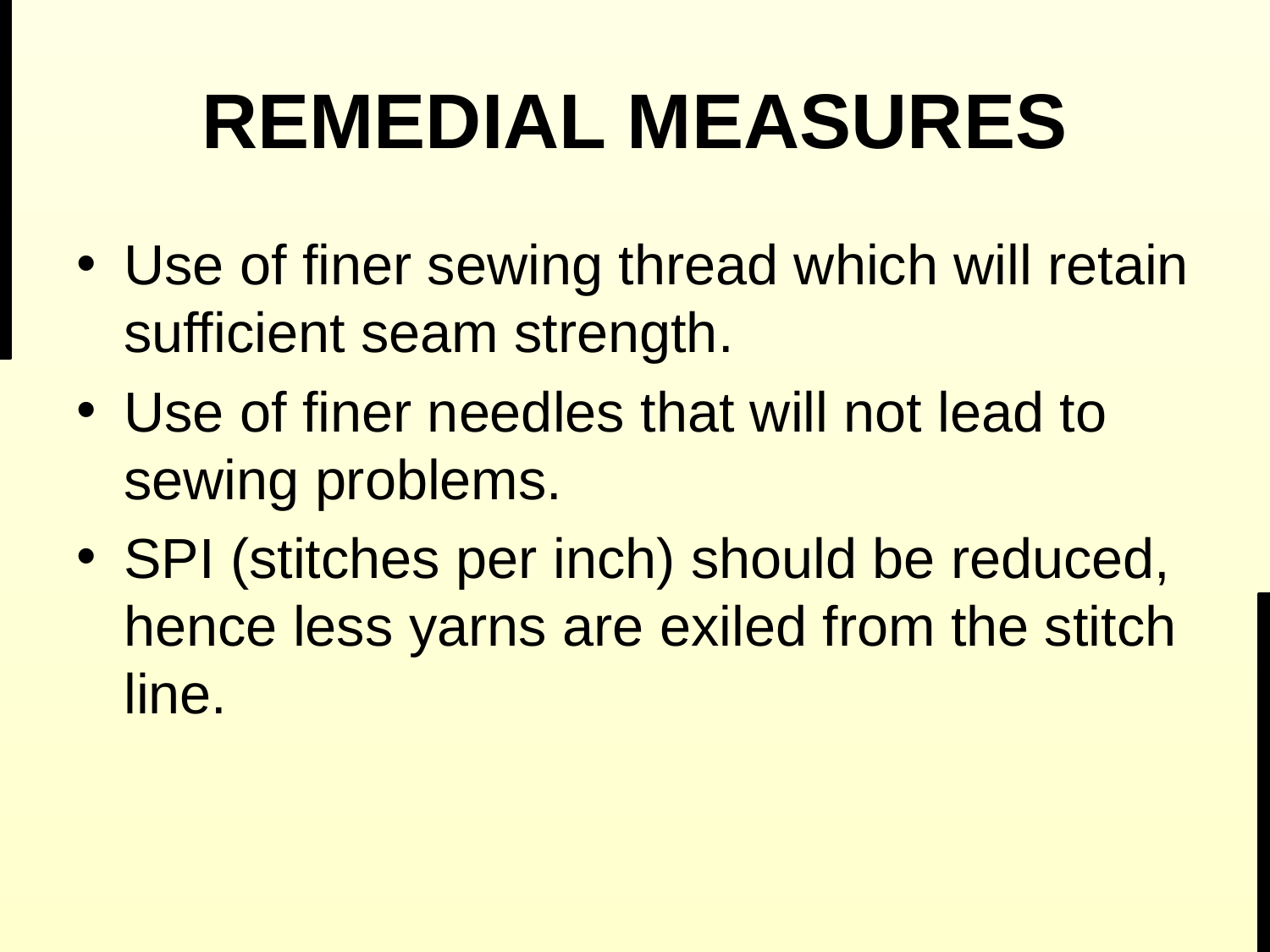

# REMEDIAL MEASURES
Use of finer sewing thread which will retain sufficient seam strength.
Use of finer needles that will not lead to sewing problems.
SPI (stitches per inch) should be reduced, hence less yarns are exiled from the stitch line.